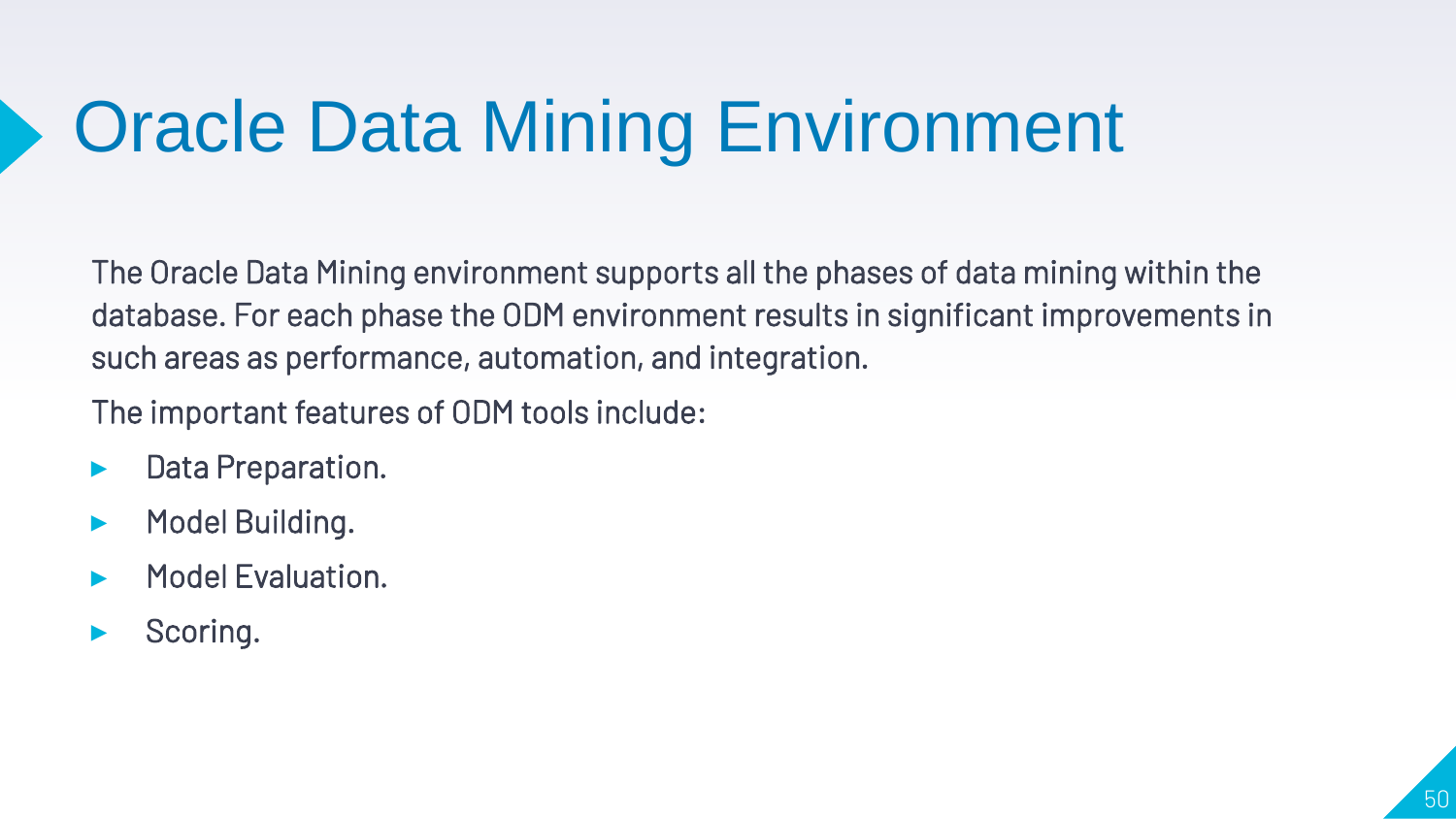

# Oracle Data Mining Environment
The Oracle Data Mining environment supports all the phases of data mining within the database. For each phase the ODM environment results in significant improvements in such areas as performance, automation, and integration.
The important features of ODM tools include:
Data Preparation.
Model Building.
Model Evaluation.
Scoring.
50